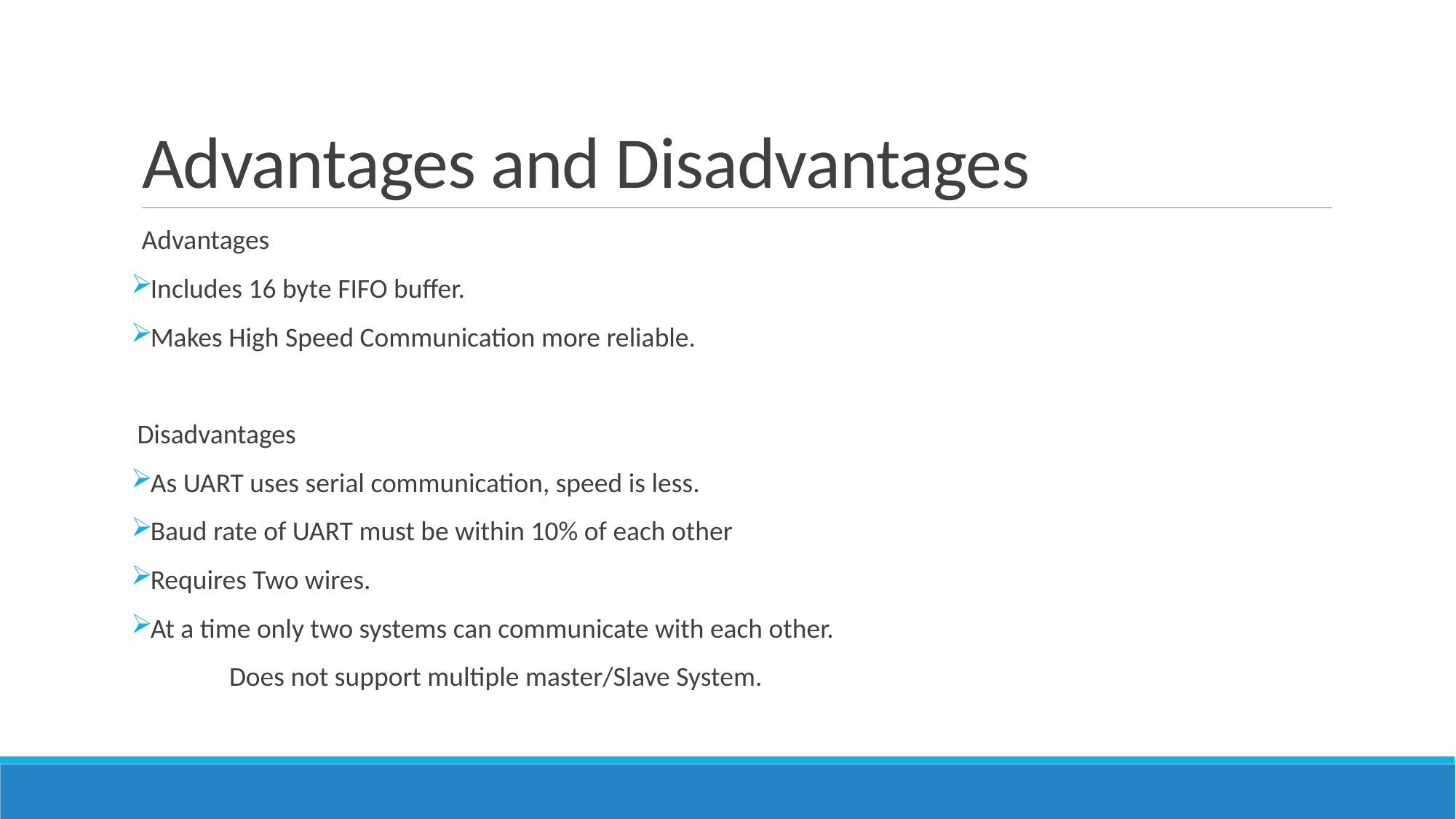

# Advantages and Disadvantages
Advantages
Includes 16 byte FIFO buffer.
Makes High Speed Communication more reliable.

 Disadvantages
As UART uses serial communication, speed is less.
Baud rate of UART must be within 10% of each other
Requires Two wires.
At a time only two systems can communicate with each other.
	Does not support multiple master/Slave System.